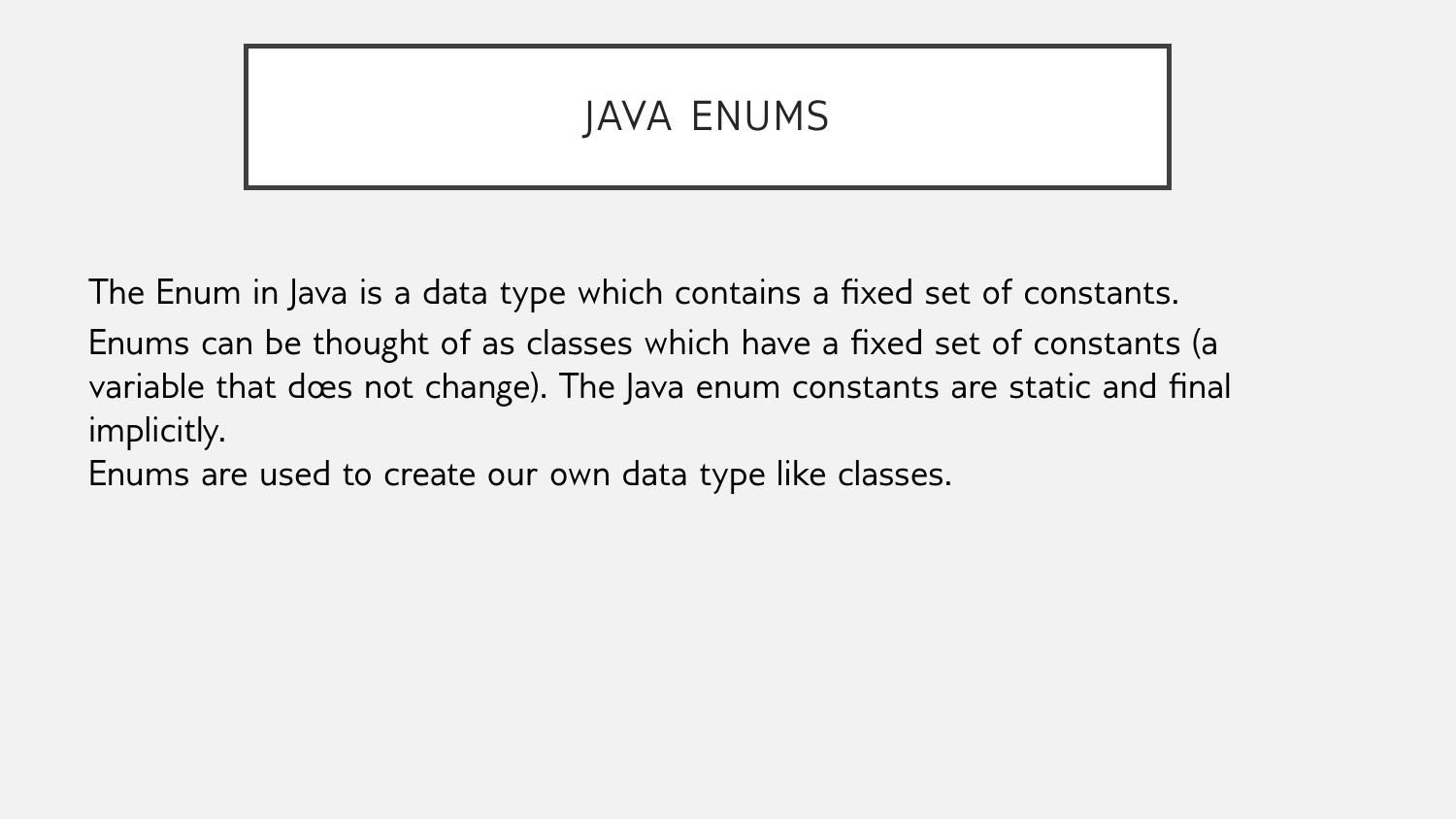

# Java Enums
The Enum in Java is a data type which contains a fixed set of constants.
Enums can be thought of as classes which have a fixed set of constants (a variable that does not change). The Java enum constants are static and final implicitly.
Enums are used to create our own data type like classes.